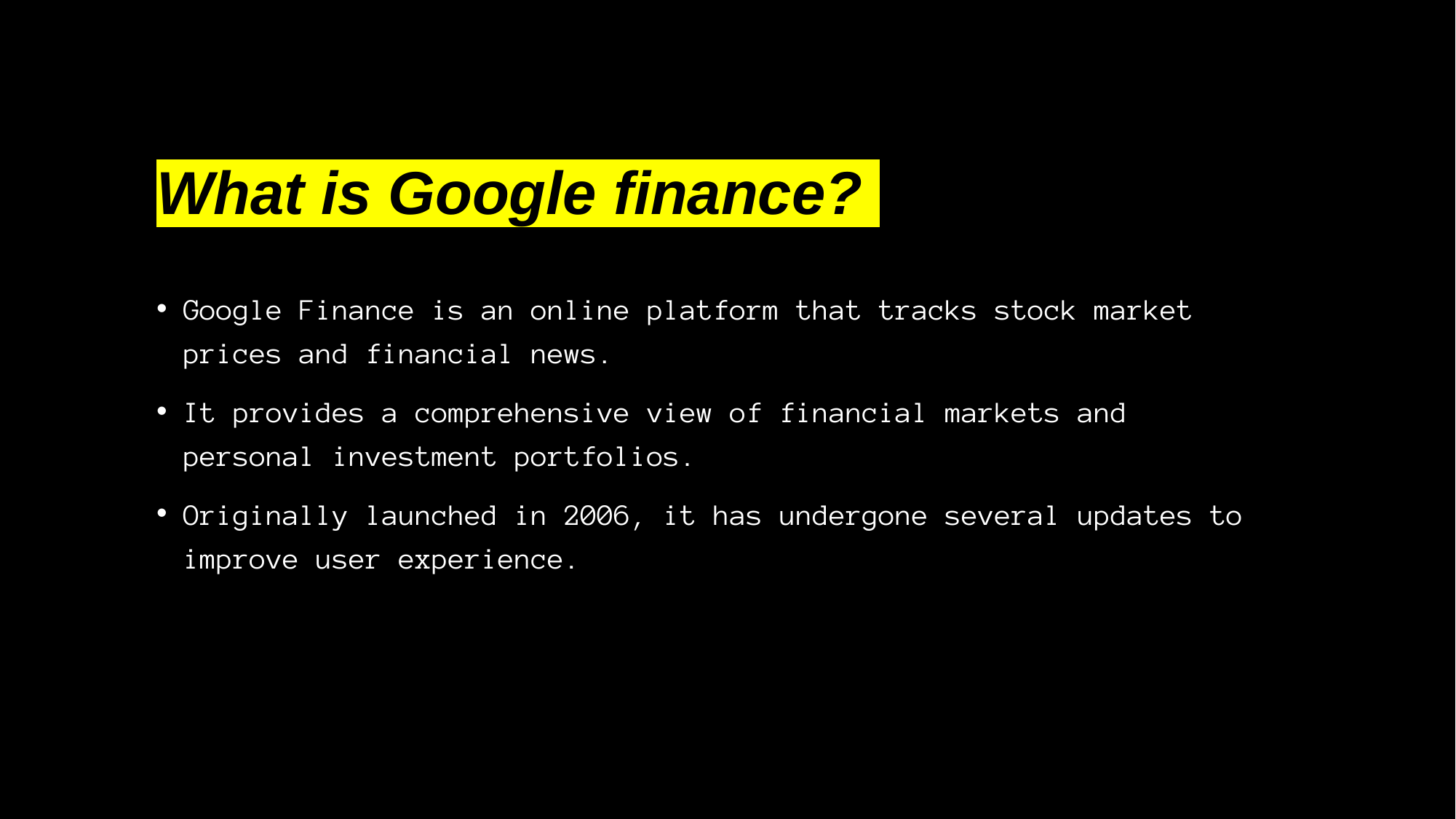

# What is Google finance?
Google Finance is an online platform that tracks stock market prices and financial news.
It provides a comprehensive view of financial markets and personal investment portfolios.
Originally launched in 2006, it has undergone several updates to improve user experience.